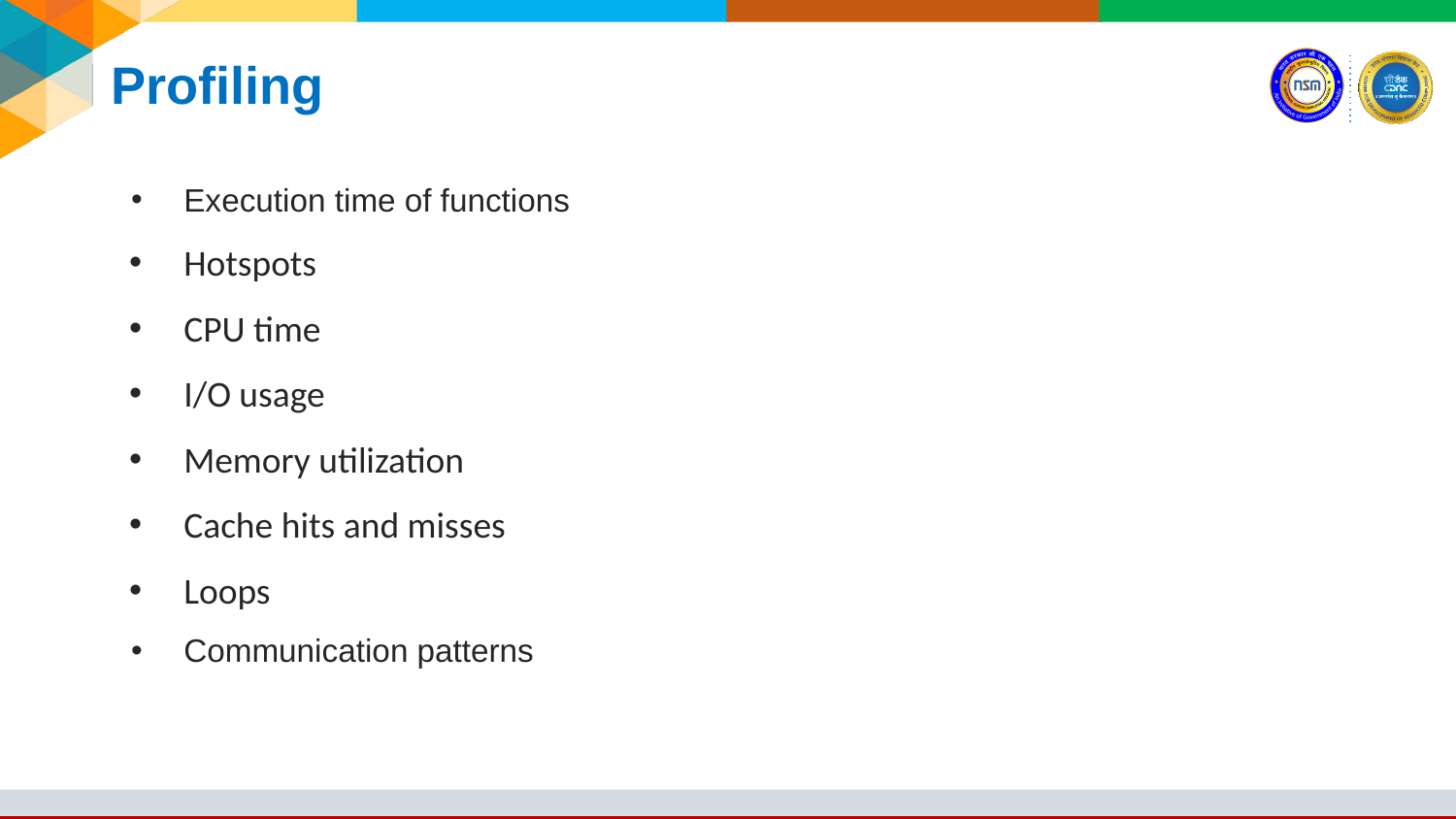

# Profiling
Execution time of functions
Hotspots
CPU time
I/O usage
Memory utilization
Cache hits and misses
Loops
Communication patterns